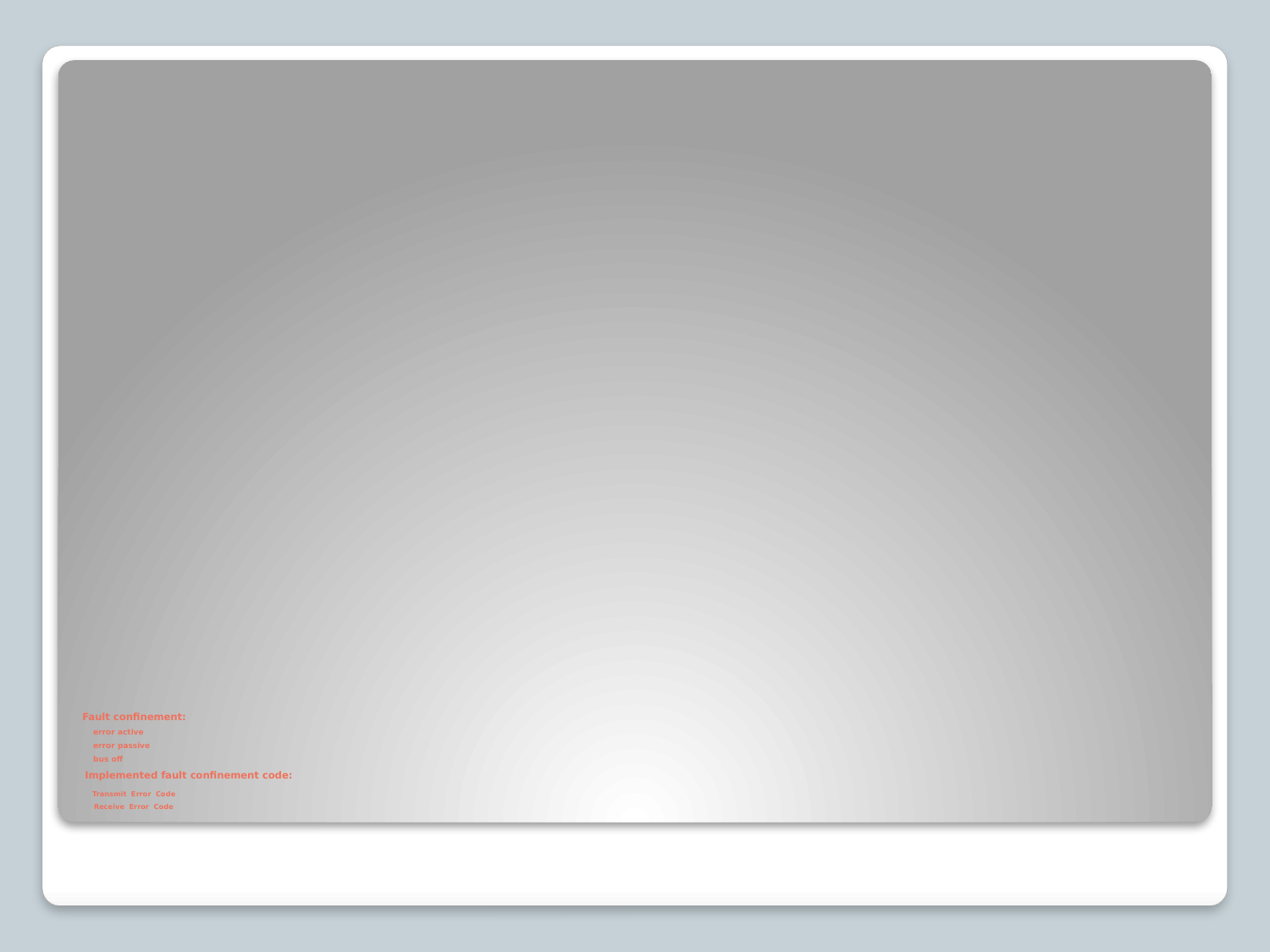

# Fault confinement: error active error passive bus off Implemented fault confinement code: Transmit  Error  Code Receive  Error  Code